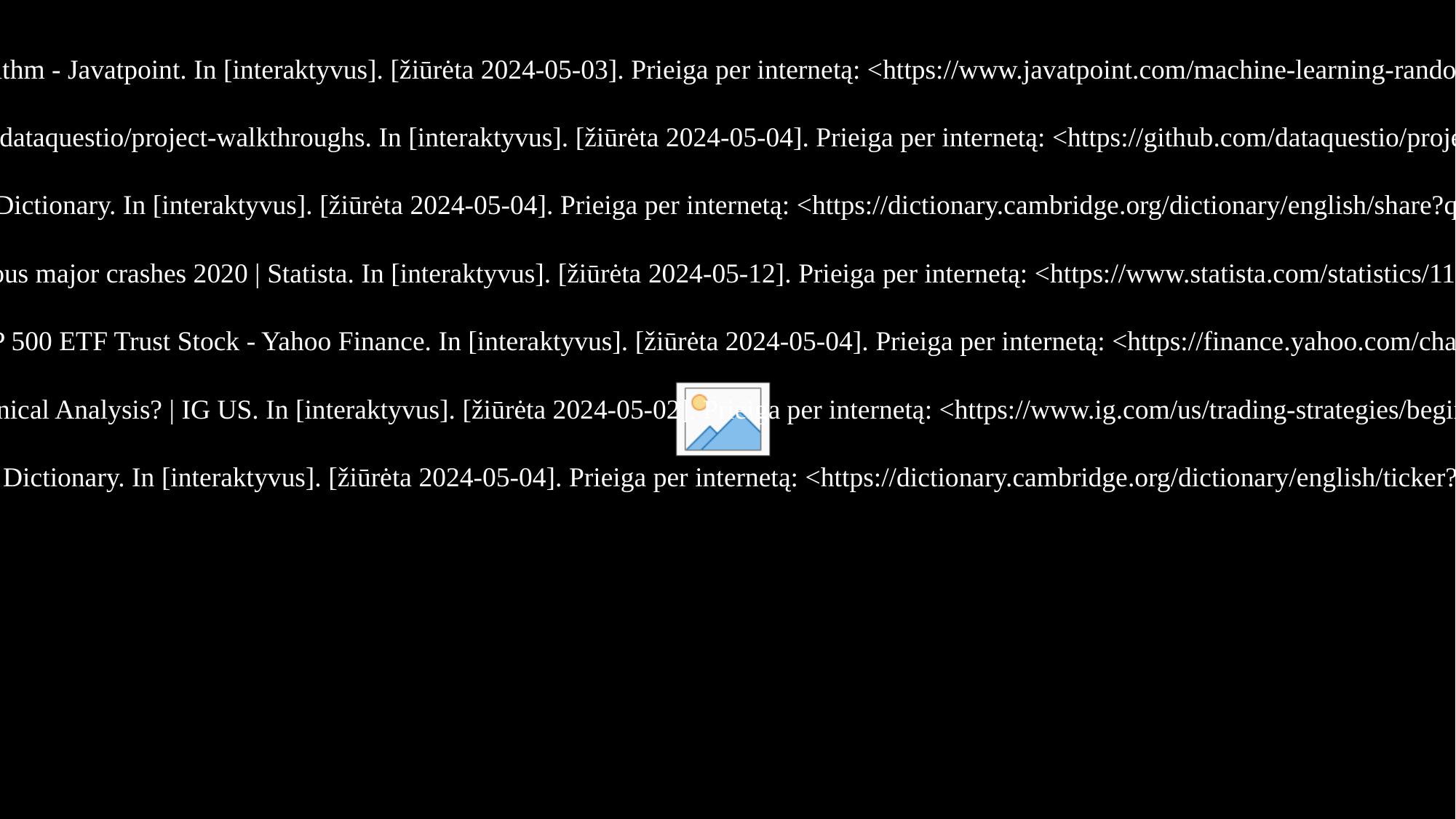

20.  Machine Learning Random Forest Algorithm - Javatpoint. In [interaktyvus]. [žiūrėta 2024-05-03]. Prieiga per internetą: <https://www.javatpoint.com/machine-learning-random-forest-algorithm>.
21.  project-walkthroughs/sp_500 at master · dataquestio/project-walkthroughs. In [interaktyvus]. [žiūrėta 2024-05-04]. Prieiga per internetą: <https://github.com/dataquestio/project-walkthroughs/tree/master/sp_500>.
22.  SHARE | English meaning - Cambridge Dictionary. In [interaktyvus]. [žiūrėta 2024-05-04]. Prieiga per internetą: <https://dictionary.cambridge.org/dictionary/english/share?q=shares>.
23.  S&P 500: impact of COVID-19 vs previous major crashes 2020 | Statista. In [interaktyvus]. [žiūrėta 2024-05-12]. Prieiga per internetą: <https://www.statista.com/statistics/1175227/s-and-p-500-major-crashes-change/>.
24.  SPY Interactive Stock Chart | SPDR S&P 500 ETF Trust Stock - Yahoo Finance. In [interaktyvus]. [žiūrėta 2024-05-04]. Prieiga per internetą: <https://finance.yahoo.com/chart/SPY >.
25.  Technical Analysis Basics | What is Technical Analysis? | IG US. In [interaktyvus]. [žiūrėta 2024-05-02]. Prieiga per internetą: <https://www.ig.com/us/trading-strategies/beginners-guide-to-technical-analysis-190430>.
26.  TICKER | English meaning - Cambridge Dictionary. In [interaktyvus]. [žiūrėta 2024-05-04]. Prieiga per internetą: <https://dictionary.cambridge.org/dictionary/english/ticker?q=tickers>.